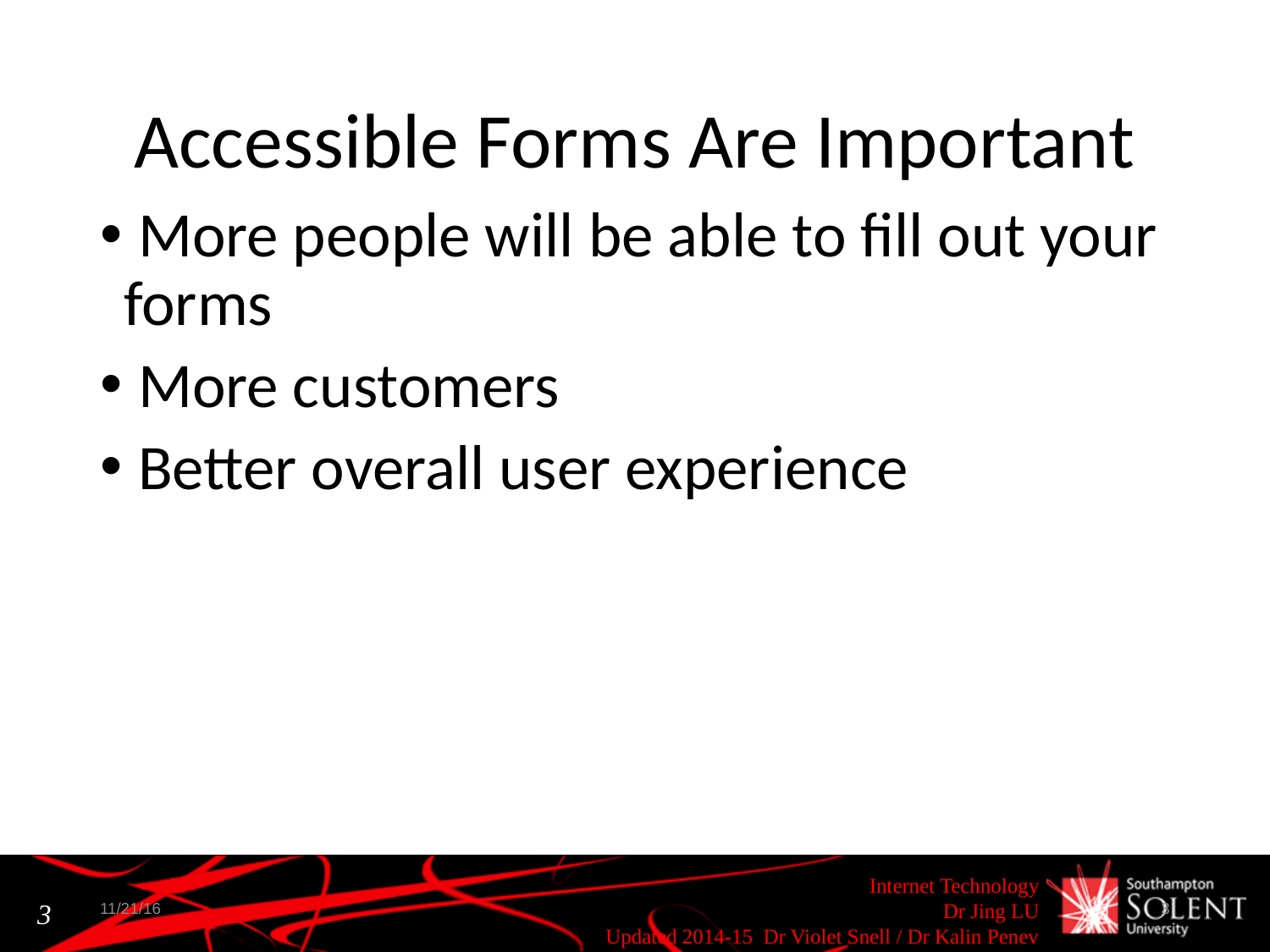

# Accessible Forms Are Important
 More people will be able to fill out your forms
 More customers
 Better overall user experience
11/21/16

3